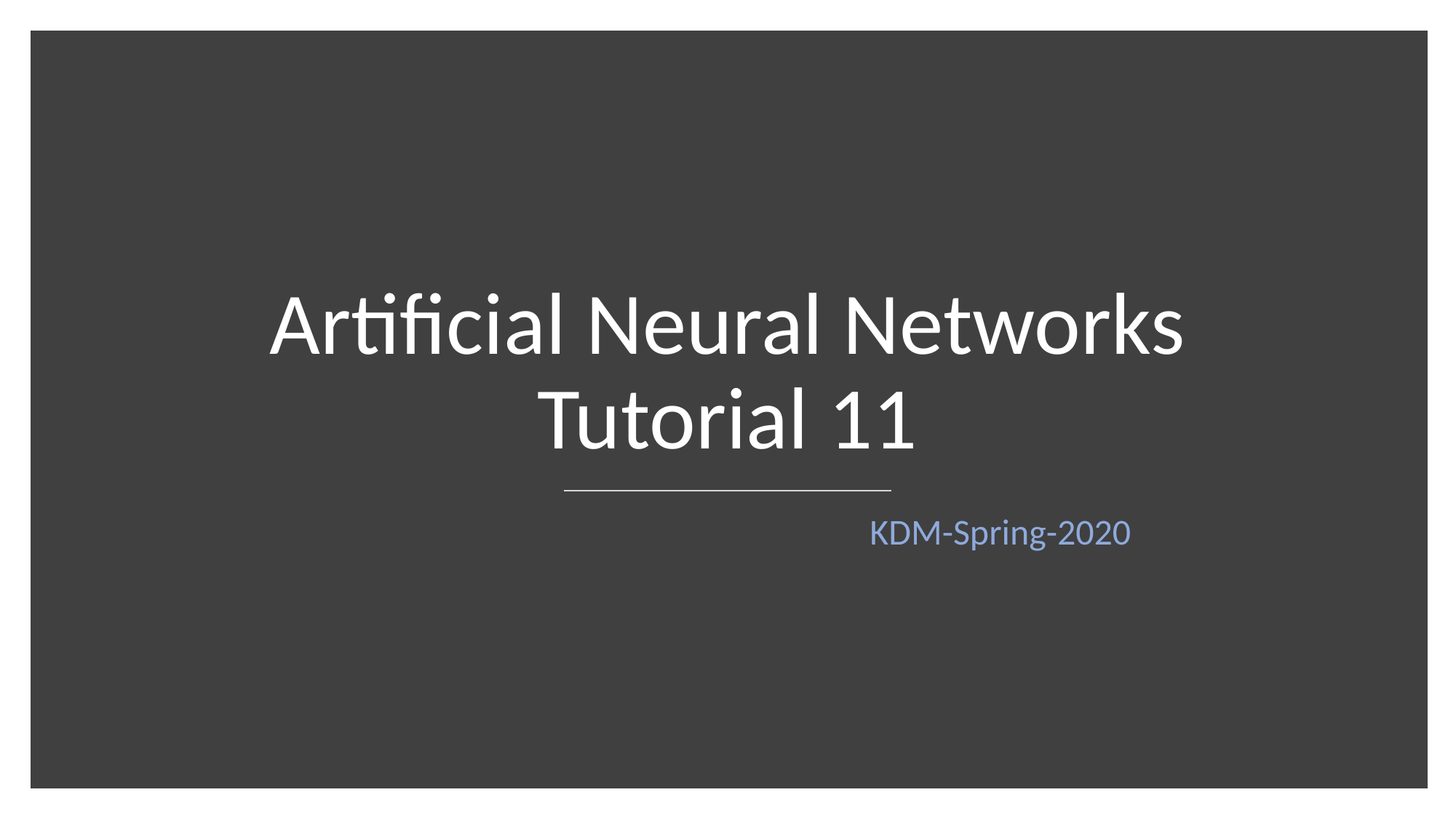

# Artificial Neural Networks Tutorial 11
					KDM-Spring-2020